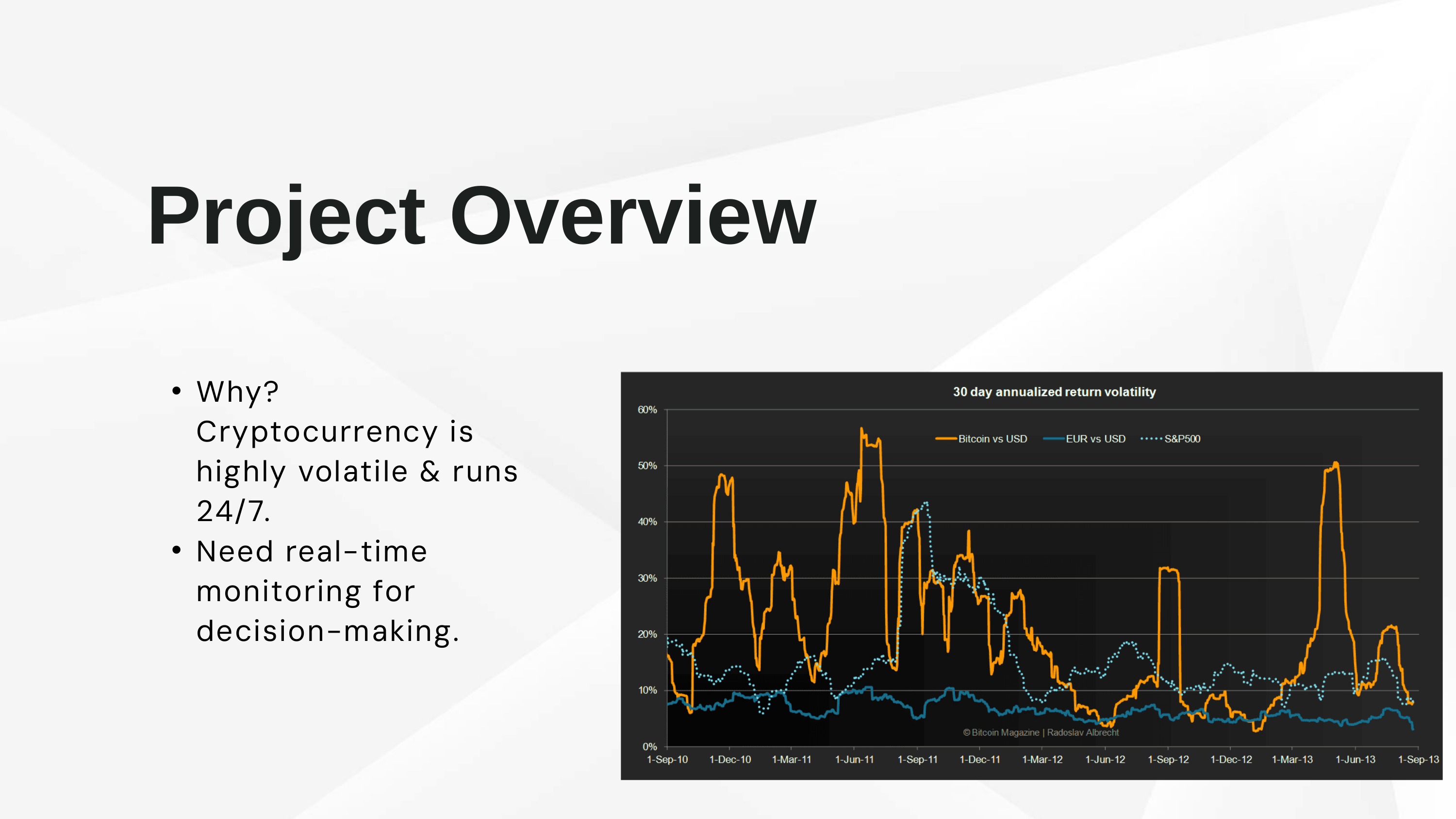

Project Overview
Why? Cryptocurrency is highly volatile & runs 24/7.
Need real-time monitoring for decision-making.